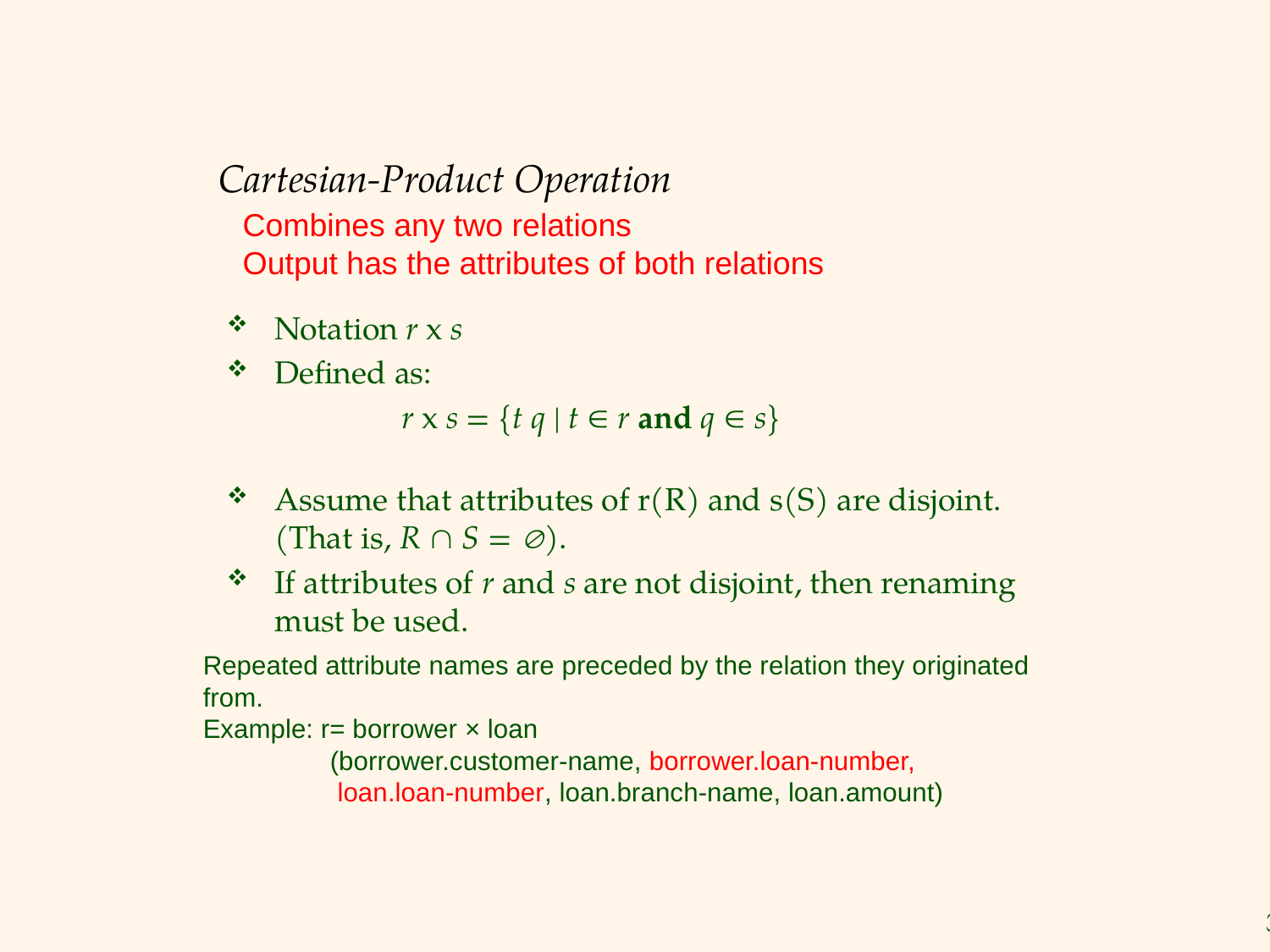

# Cartesian-Product Operation
Combines any two relations
Output has the attributes of both relations
Notation r x s
Defined as:
		r x s = {t q | t ∈ r and q ∈ s}
Assume that attributes of r(R) and s(S) are disjoint. (That is, R ∩ S = ∅).
If attributes of r and s are not disjoint, then renaming must be used.
Repeated attribute names are preceded by the relation they originated from.
Example: r= borrower × loan
 	(borrower.customer-name, borrower.loan-number,
	 loan.loan-number, loan.branch-name, loan.amount)